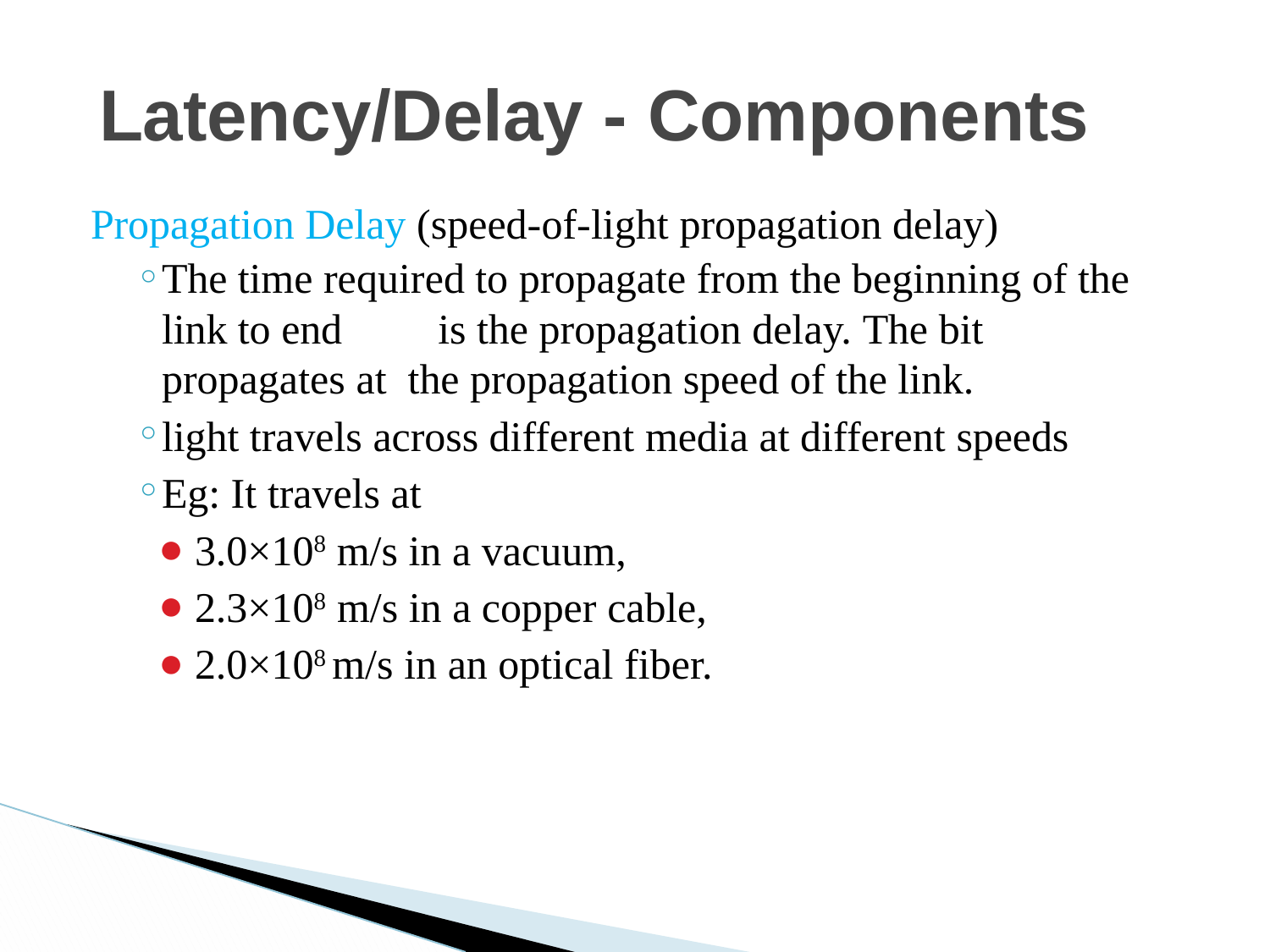

# Latency/Delay - Components
Propagation Delay (speed-of-light propagation delay)
The time required to propagate from the beginning of the  link to end	is the propagation delay. The bit propagates at  the propagation speed of the link.
light travels across different media at different speeds
Eg: It travels at
3.0×108 m/s in a vacuum,
2.3×108 m/s in a copper cable,
2.0×108 m/s in an optical fiber.